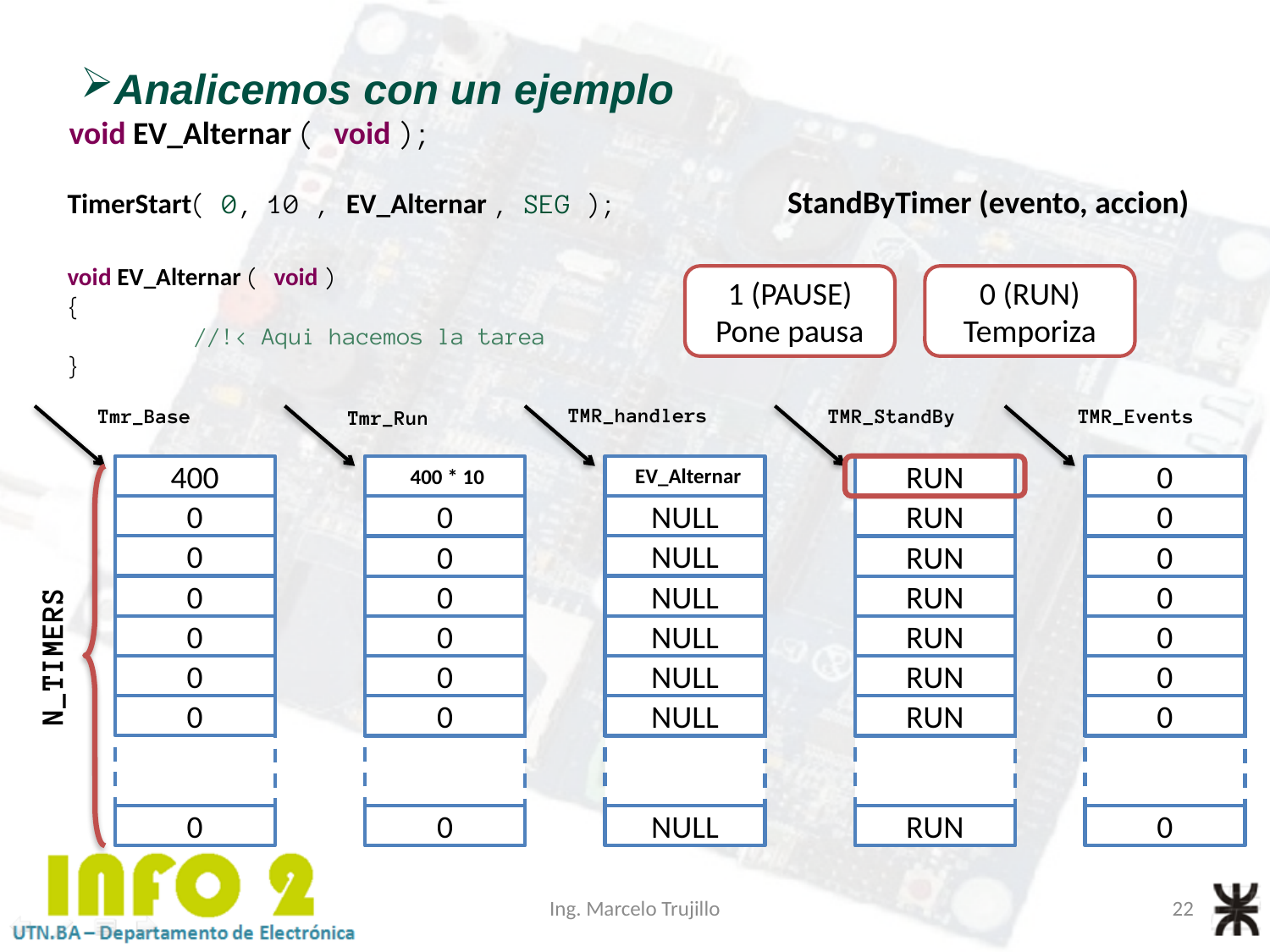

Analicemos con un ejemplo
void EV_Alternar ( void );
StandByTimer (evento, accion)
TimerStart( 0, 10 , EV_Alternar , SEG );
void EV_Alternar ( void )
{
	//!< Aqui hacemos la tarea
}
1 (PAUSE)
Pone pausa
0 (RUN)
Temporiza
TMR_handlers
Tmr_Base
TMR_StandBy
TMR_Events
Tmr_Run
EV_Alternar
400
0
0
0
0
0
0

0

NULL
NULL
NULL
NULL
NULL
NULL

NULL

 400 * 10
0
0
0
0
0
0

0
RUN
RUN
RUN
RUN
RUN
RUN
RUN

RUN
0
0
0
0
0
0
0

0

N_TIMERS
Ing. Marcelo Trujillo
22